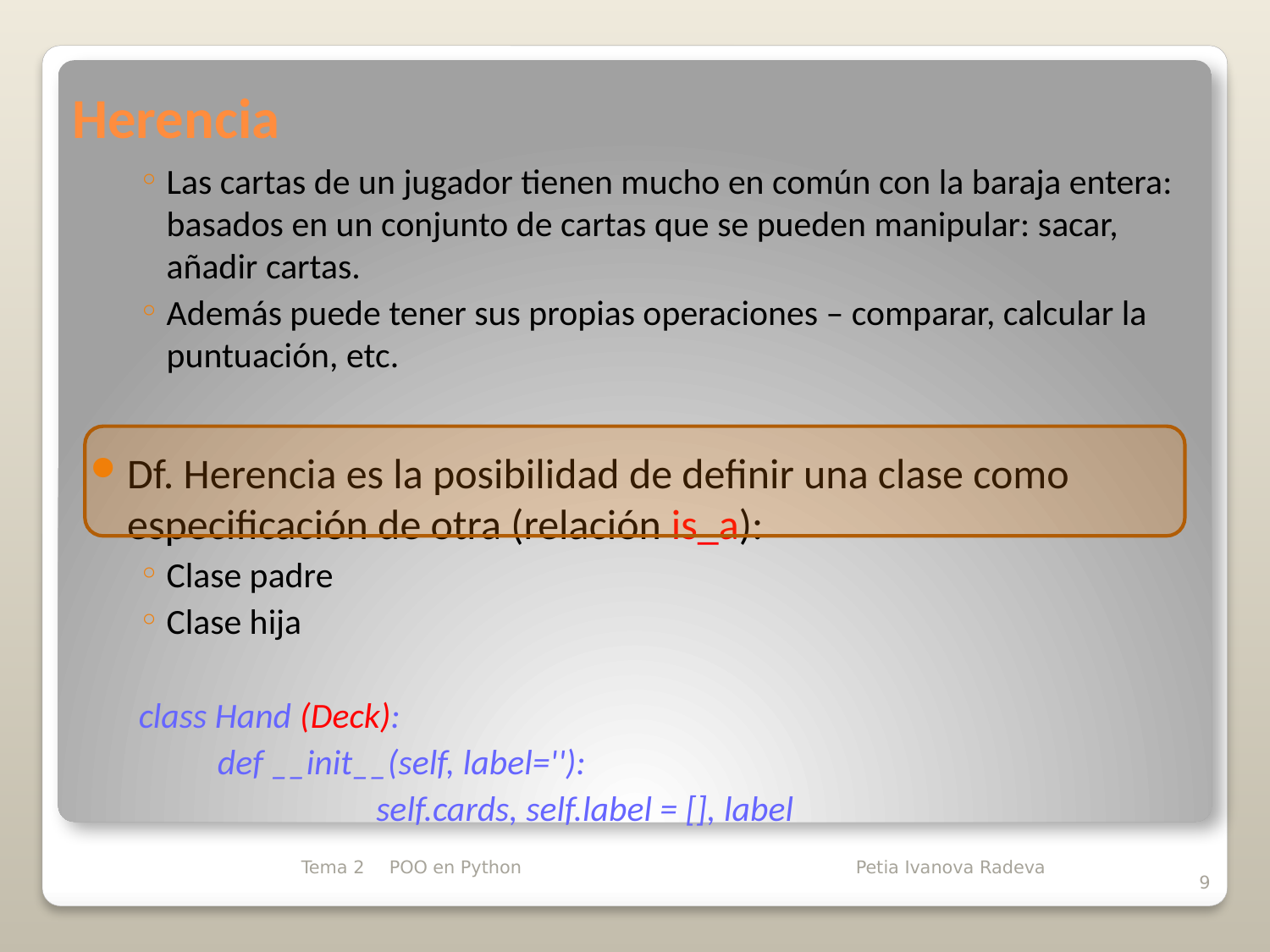

# Herencia
Las cartas de un jugador tienen mucho en común con la baraja entera: basados en un conjunto de cartas que se pueden manipular: sacar, añadir cartas.
Además puede tener sus propias operaciones – comparar, calcular la puntuación, etc.

Df. Herencia es la posibilidad de definir una clase como especificación de otra (relación is_a):
Clase padre
Clase hija

class Hand (Deck):
def __init__(self, label=''):
		self.cards, self.label = [], label

Tema 2
POO en Python
9